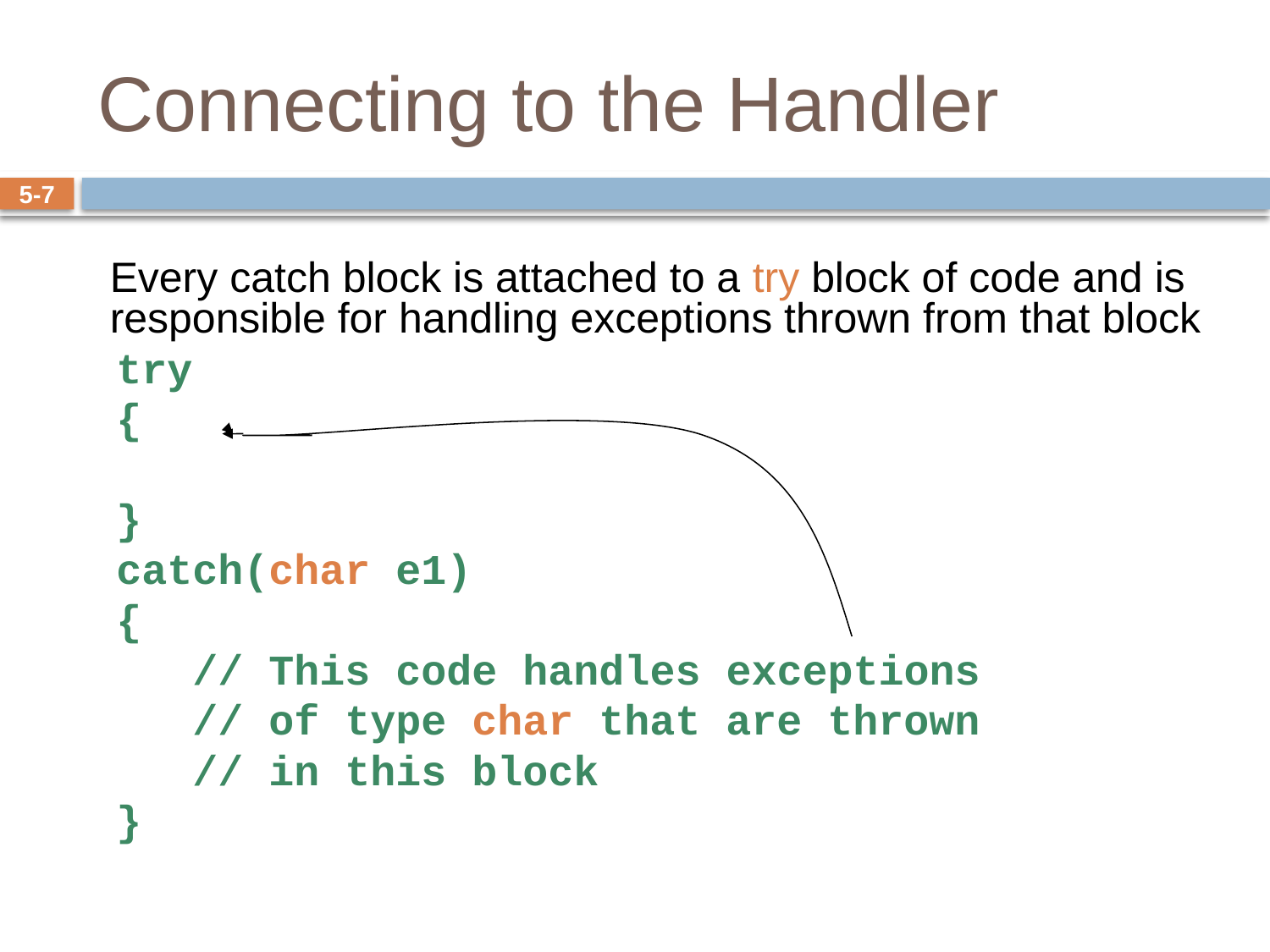

# Connecting to the Handler
	Every catch block is attached to a try block of code and is responsible for handling exceptions thrown from that block
try
{

}
catch(char e1)
{
   // This code handles exceptions
   // of type char that are thrown
   // in this block
}

5-7